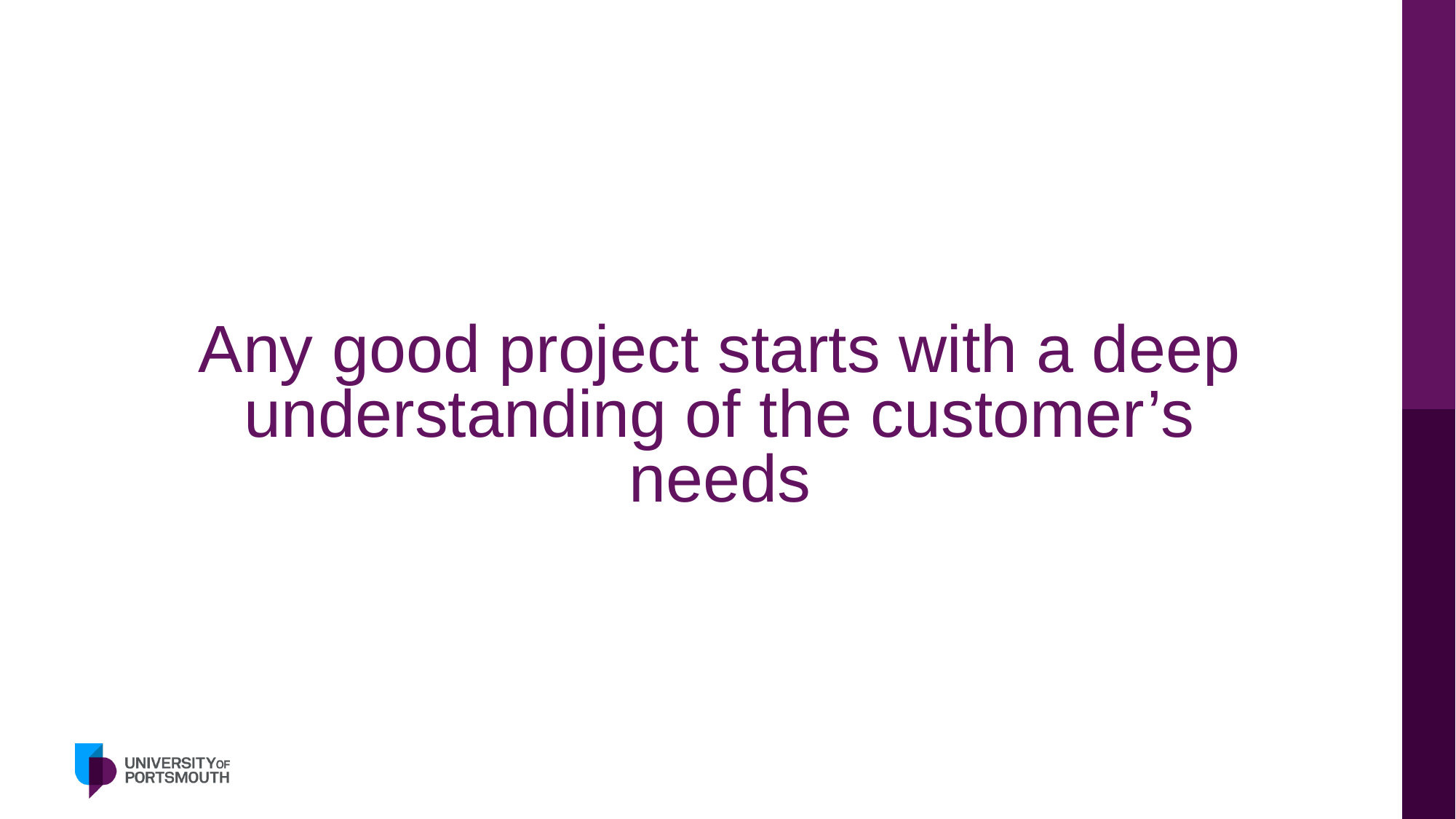

# Any good project starts with a deep understanding of the customer’s needs